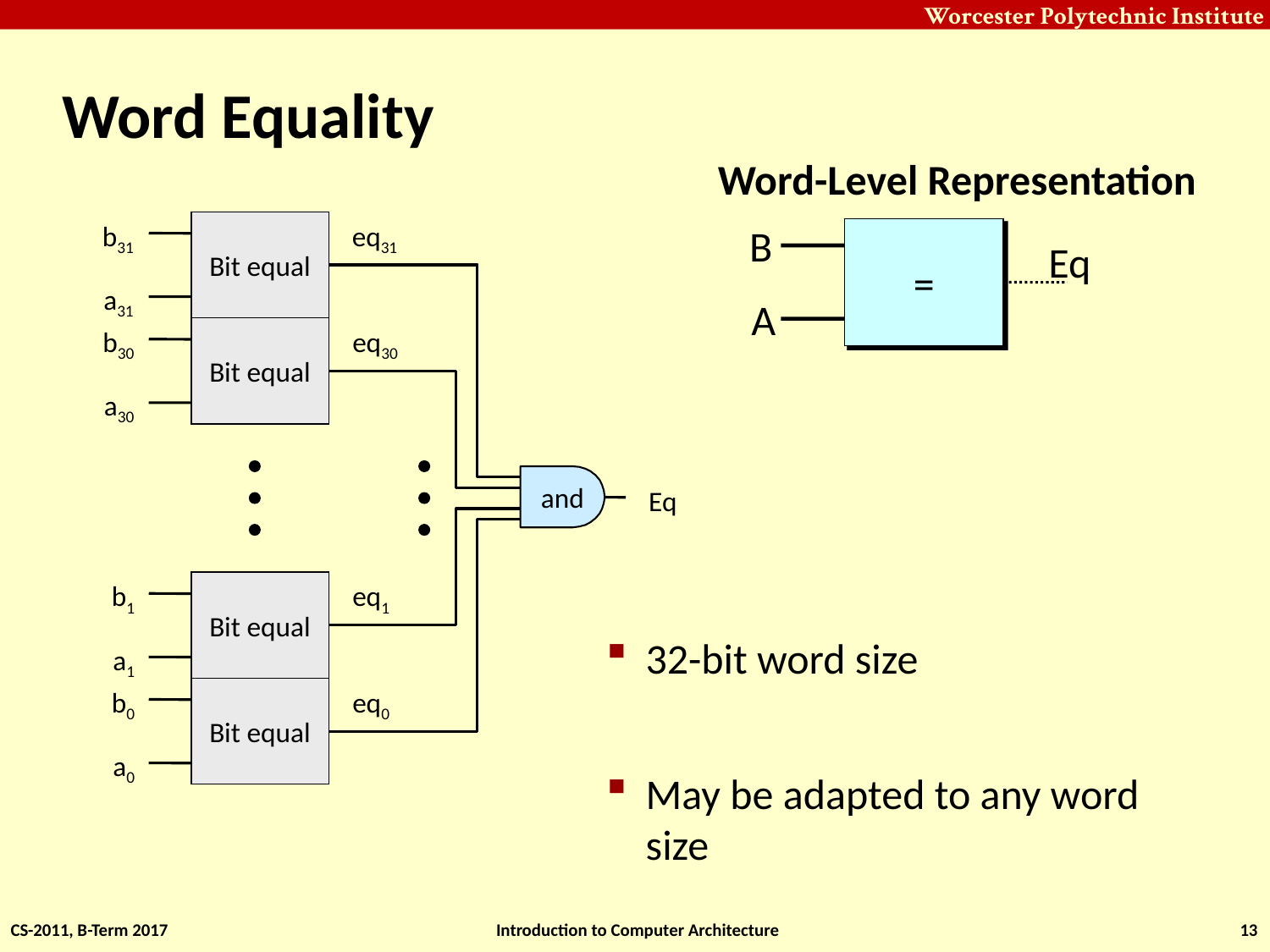

# Word Equality
Word-Level Representation
b31
Bit equal
eq31

a31

b30
Bit equal
eq30

a30

and

Eq

b1
Bit equal
eq1

a1

b0
Bit equal
eq0

a0

B
=
Eq

A

32-bit word size

May be adapted to any word size
CS-2011, B-Term 2017
Introduction to Computer Architecture
13